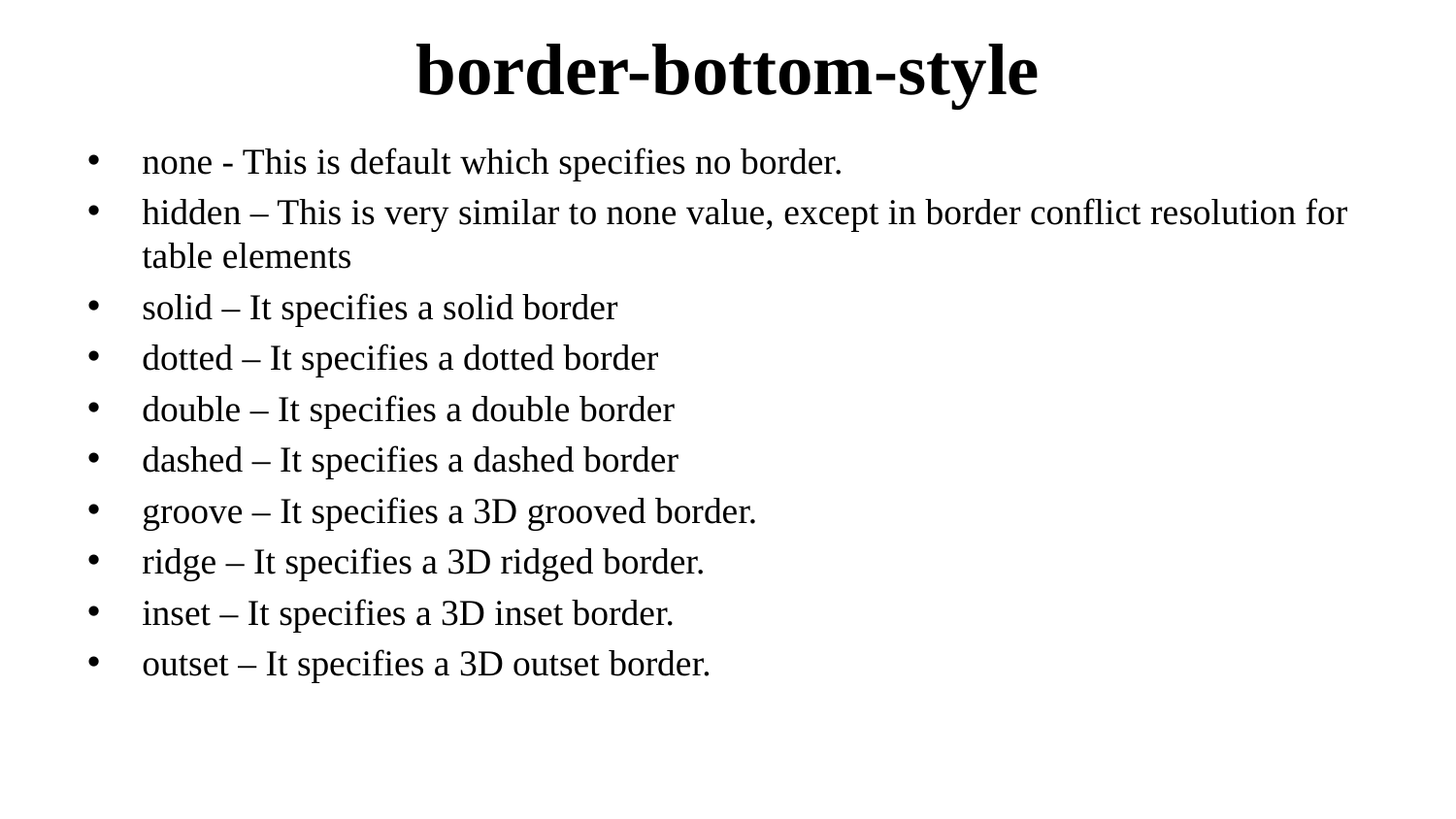

# border-bottom-style
none - This is default which specifies no border.
hidden – This is very similar to none value, except in border conflict resolution for table elements
solid – It specifies a solid border
dotted – It specifies a dotted border
double – It specifies a double border
dashed – It specifies a dashed border
groove – It specifies a 3D grooved border.
ridge – It specifies a 3D ridged border.
inset – It specifies a 3D inset border.
outset – It specifies a 3D outset border.